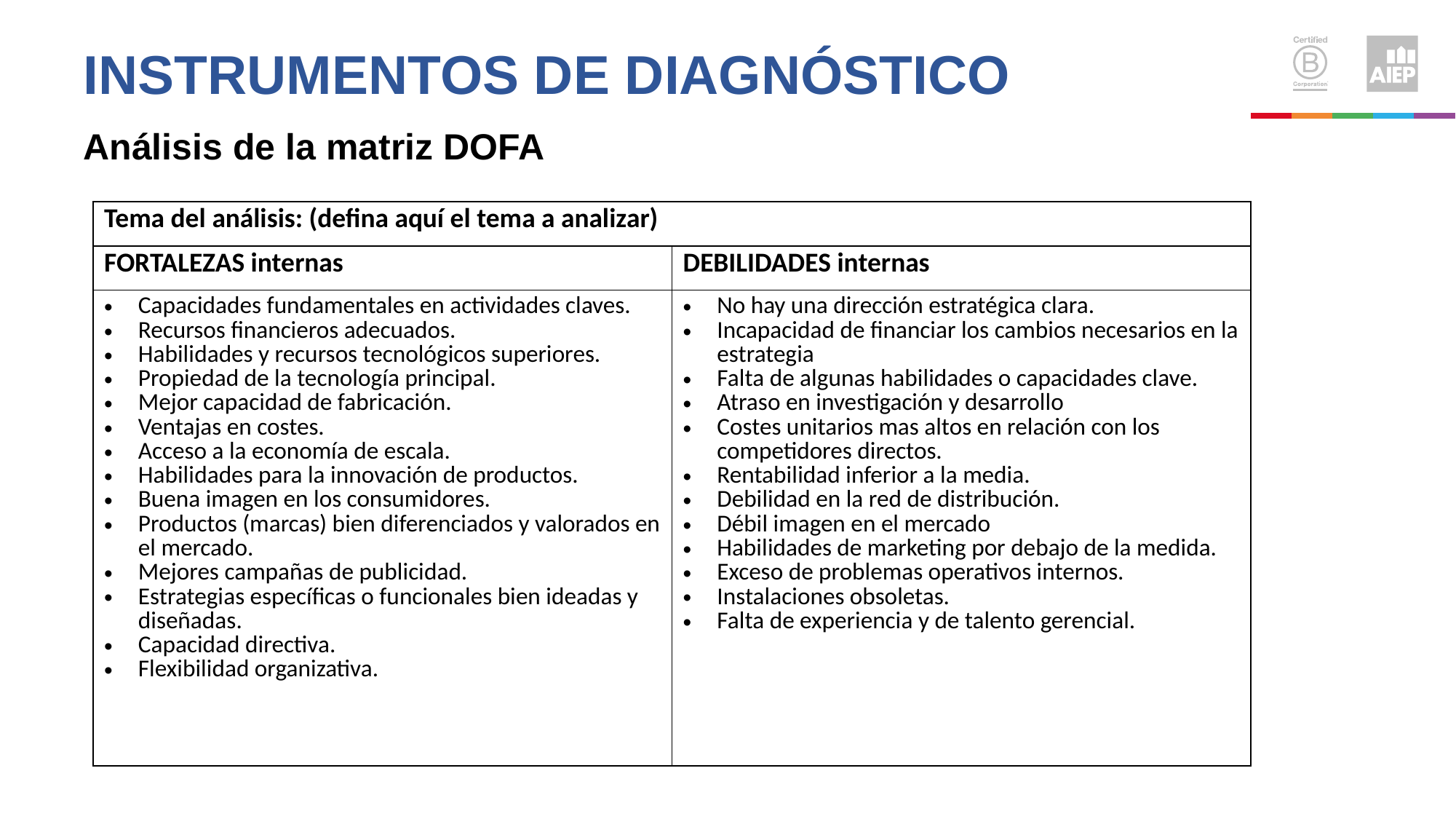

# Instrumentos de diagnóstico
Análisis de la matriz DOFA
| Tema del análisis: (defina aquí el tema a analizar) |  |
| --- | --- |
| FORTALEZAS internas | DEBILIDADES internas |
| Capacidades fundamentales en actividades claves. Recursos financieros adecuados. Habilidades y recursos tecnológicos superiores. Propiedad de la tecnología principal. Mejor capacidad de fabricación. Ventajas en costes. Acceso a la economía de escala. Habilidades para la innovación de productos. Buena imagen en los consumidores. Productos (marcas) bien diferenciados y valorados en el mercado. Mejores campañas de publicidad. Estrategias específicas o funcionales bien ideadas y diseñadas. Capacidad directiva. Flexibilidad organizativa. | No hay una dirección estratégica clara. Incapacidad de financiar los cambios necesarios en la estrategia Falta de algunas habilidades o capacidades clave. Atraso en investigación y desarrollo Costes unitarios mas altos en relación con los competidores directos. Rentabilidad inferior a la media. Debilidad en la red de distribución. Débil imagen en el mercado Habilidades de marketing por debajo de la medida. Exceso de problemas operativos internos. Instalaciones obsoletas. Falta de experiencia y de talento gerencial. |